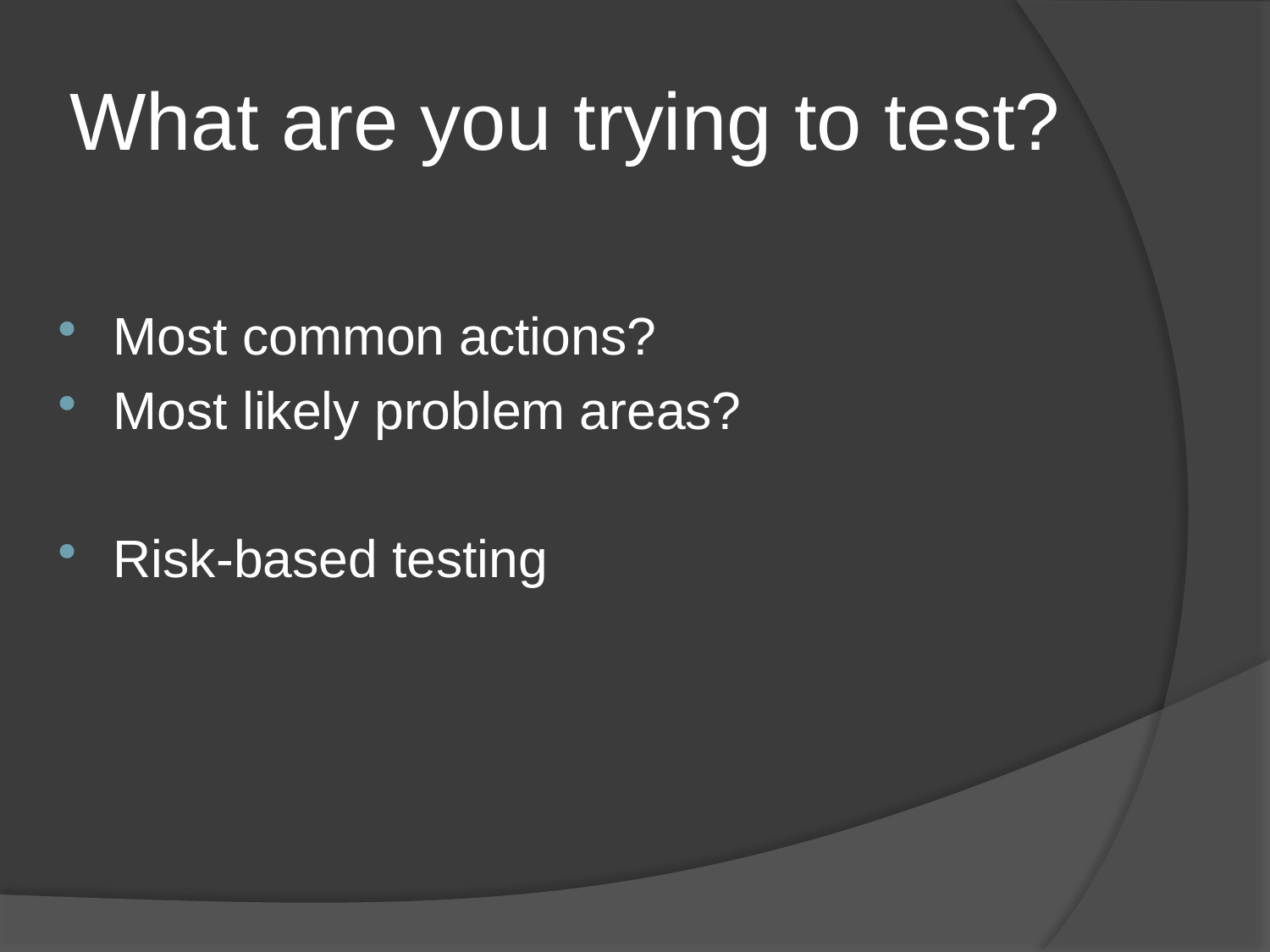

# What are you trying to test?
Most common actions?
Most likely problem areas?

Risk-based testing